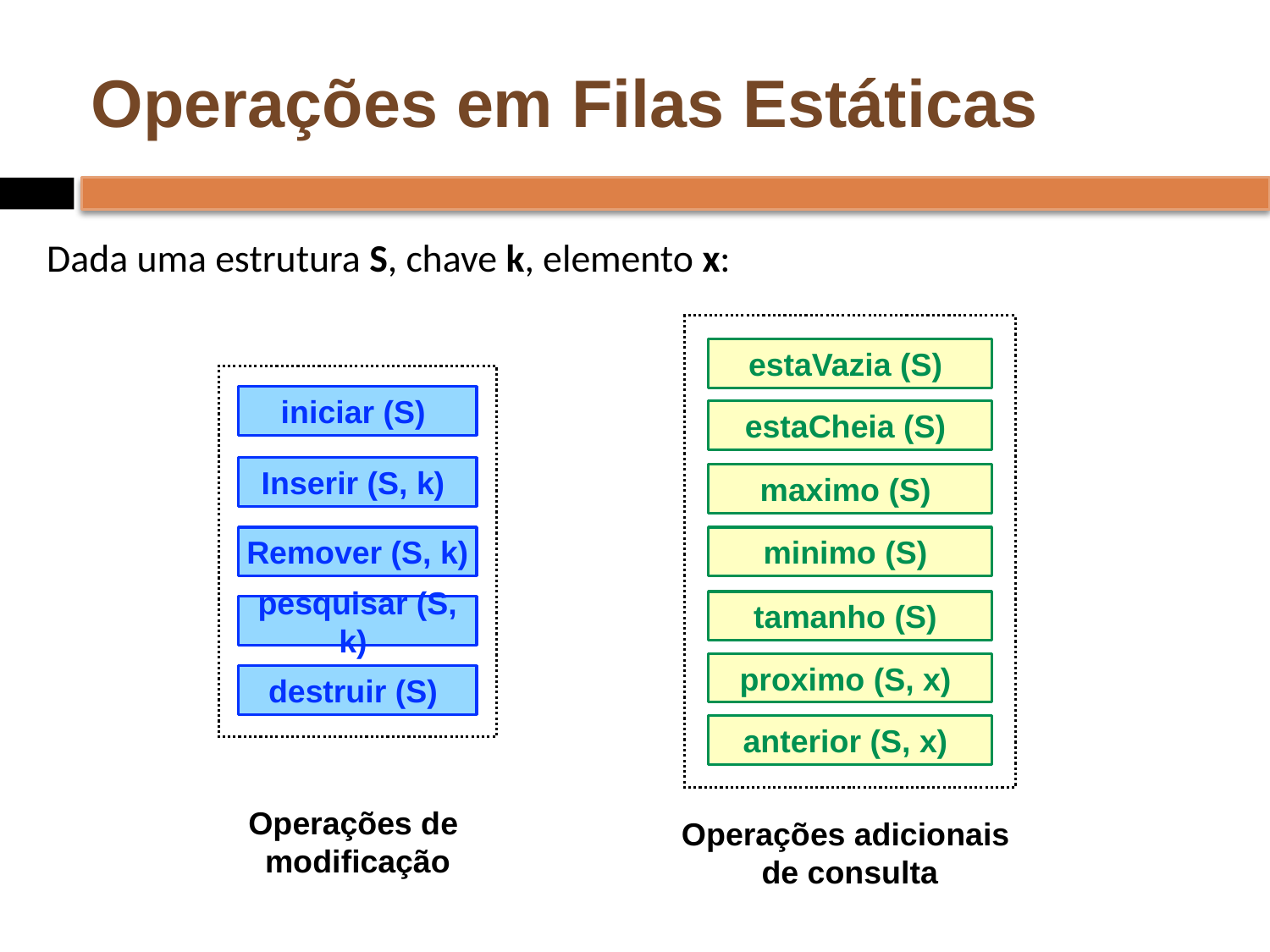

# Operações em Filas Estáticas
Dada uma estrutura S, chave k, elemento x:

estaVazia (S)

iniciar (S)
estaCheia (S)
Inserir (S, k)
maximo (S)
Remover (S, k)
minimo (S)
tamanho (S)
pesquisar (S, k)
proximo (S, x)
destruir (S)
anterior (S, x)
Operações de
modificação
Operações adicionais
de consulta
22